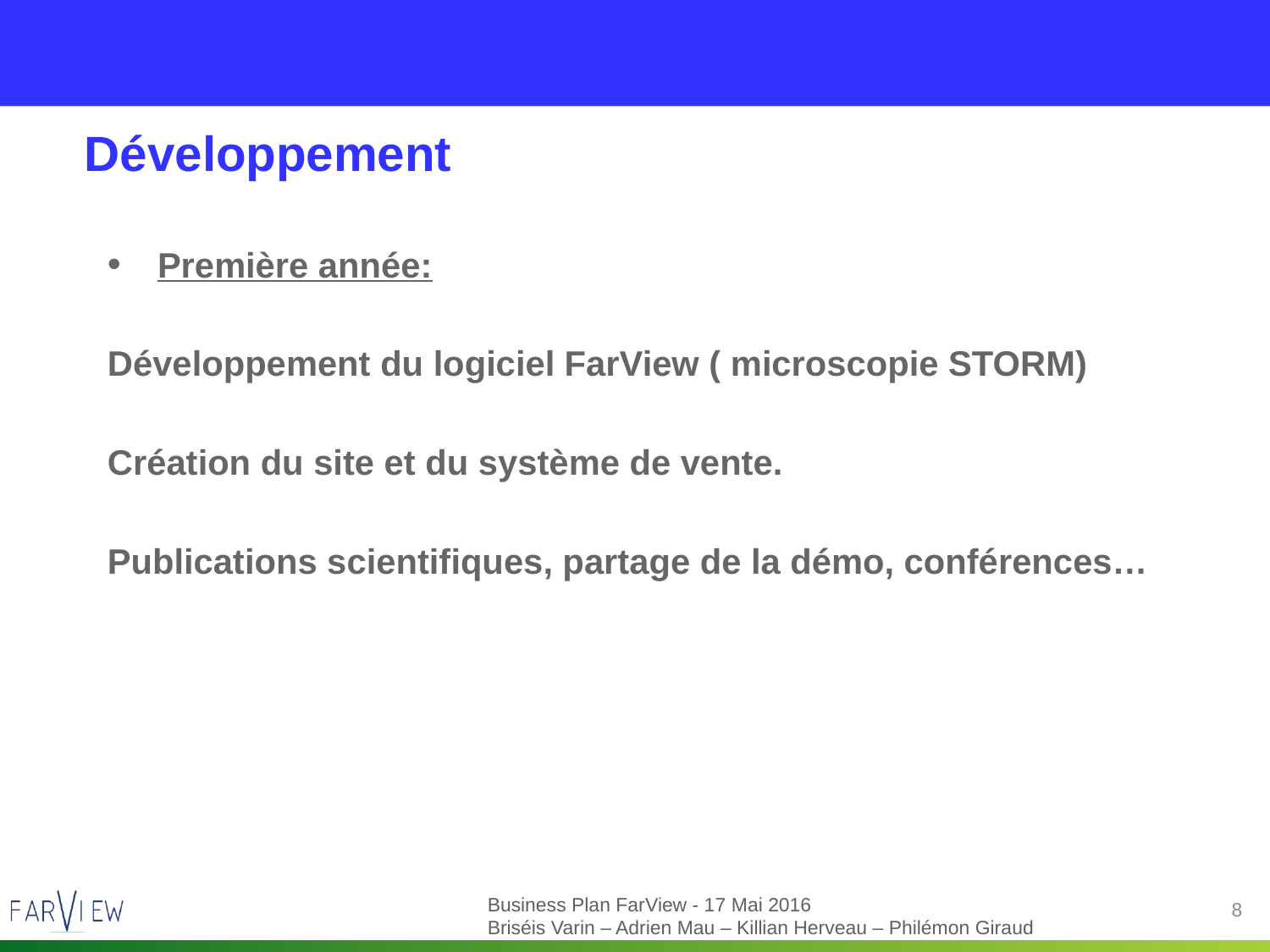

# Développement
Première année:

Développement du logiciel FarView ( microscopie STORM)

Création du site et du système de vente.

Publications scientifiques, partage de la démo, conférences…

8